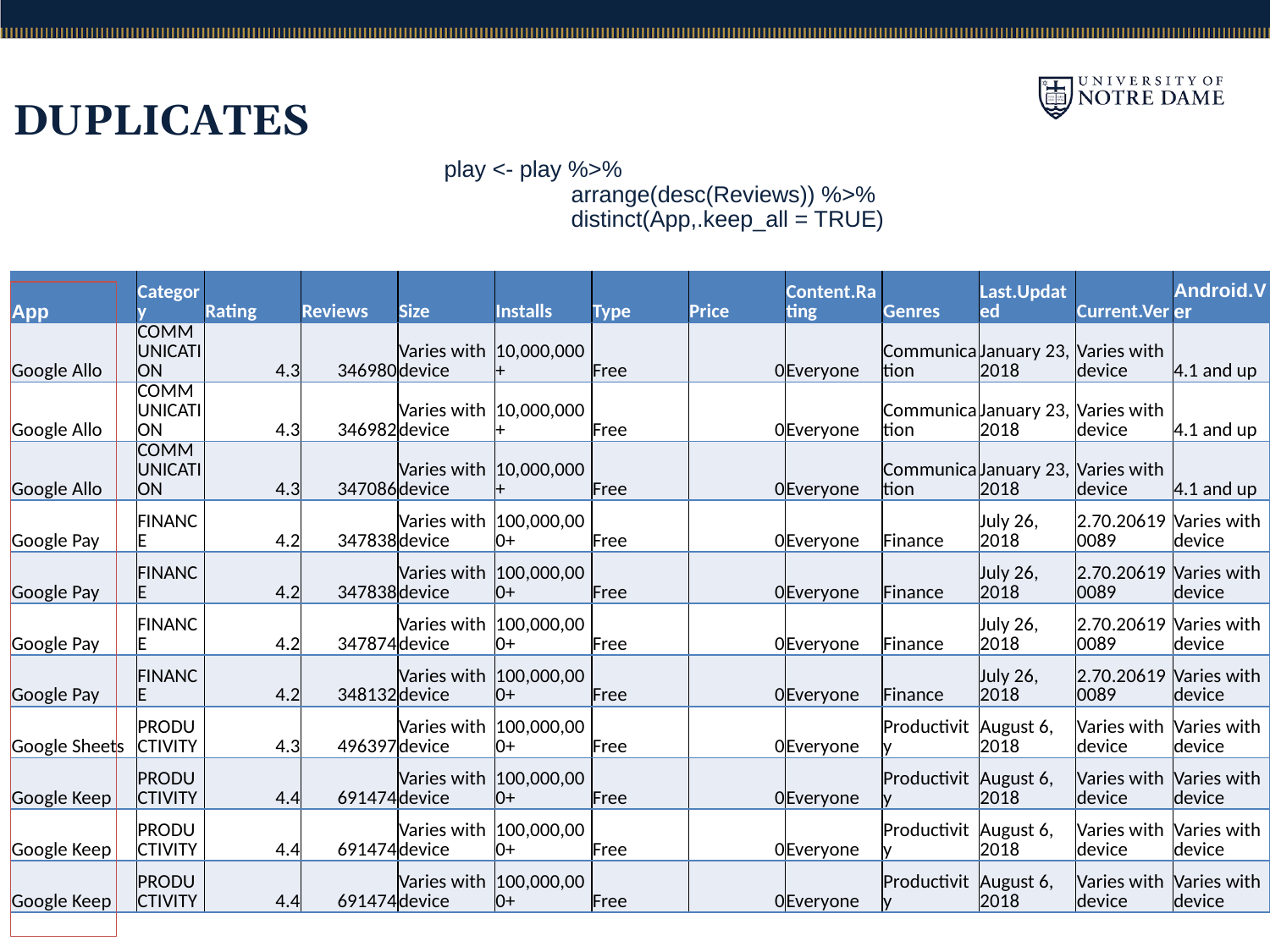

# DUPLICATES
play <- play %>%
	arrange(desc(Reviews)) %>%
	distinct(App,.keep_all = TRUE)
| App | Category | Rating | Reviews | Size | Installs | Type | Price | Content.Rating | Genres | Last.Updated | Current.Ver | Android.Ver |
| --- | --- | --- | --- | --- | --- | --- | --- | --- | --- | --- | --- | --- |
| Google Allo | COMMUNICATION | 4.3 | 346980 | Varies with device | 10,000,000+ | Free | 0 | Everyone | Communication | January 23, 2018 | Varies with device | 4.1 and up |
| Google Allo | COMMUNICATION | 4.3 | 346982 | Varies with device | 10,000,000+ | Free | 0 | Everyone | Communication | January 23, 2018 | Varies with device | 4.1 and up |
| Google Allo | COMMUNICATION | 4.3 | 347086 | Varies with device | 10,000,000+ | Free | 0 | Everyone | Communication | January 23, 2018 | Varies with device | 4.1 and up |
| Google Pay | FINANCE | 4.2 | 347838 | Varies with device | 100,000,000+ | Free | 0 | Everyone | Finance | July 26, 2018 | 2.70.206190089 | Varies with device |
| Google Pay | FINANCE | 4.2 | 347838 | Varies with device | 100,000,000+ | Free | 0 | Everyone | Finance | July 26, 2018 | 2.70.206190089 | Varies with device |
| Google Pay | FINANCE | 4.2 | 347874 | Varies with device | 100,000,000+ | Free | 0 | Everyone | Finance | July 26, 2018 | 2.70.206190089 | Varies with device |
| Google Pay | FINANCE | 4.2 | 348132 | Varies with device | 100,000,000+ | Free | 0 | Everyone | Finance | July 26, 2018 | 2.70.206190089 | Varies with device |
| Google Sheets | PRODUCTIVITY | 4.3 | 496397 | Varies with device | 100,000,000+ | Free | 0 | Everyone | Productivity | August 6, 2018 | Varies with device | Varies with device |
| Google Keep | PRODUCTIVITY | 4.4 | 691474 | Varies with device | 100,000,000+ | Free | 0 | Everyone | Productivity | August 6, 2018 | Varies with device | Varies with device |
| Google Keep | PRODUCTIVITY | 4.4 | 691474 | Varies with device | 100,000,000+ | Free | 0 | Everyone | Productivity | August 6, 2018 | Varies with device | Varies with device |
| Google Keep | PRODUCTIVITY | 4.4 | 691474 | Varies with device | 100,000,000+ | Free | 0 | Everyone | Productivity | August 6, 2018 | Varies with device | Varies with device |